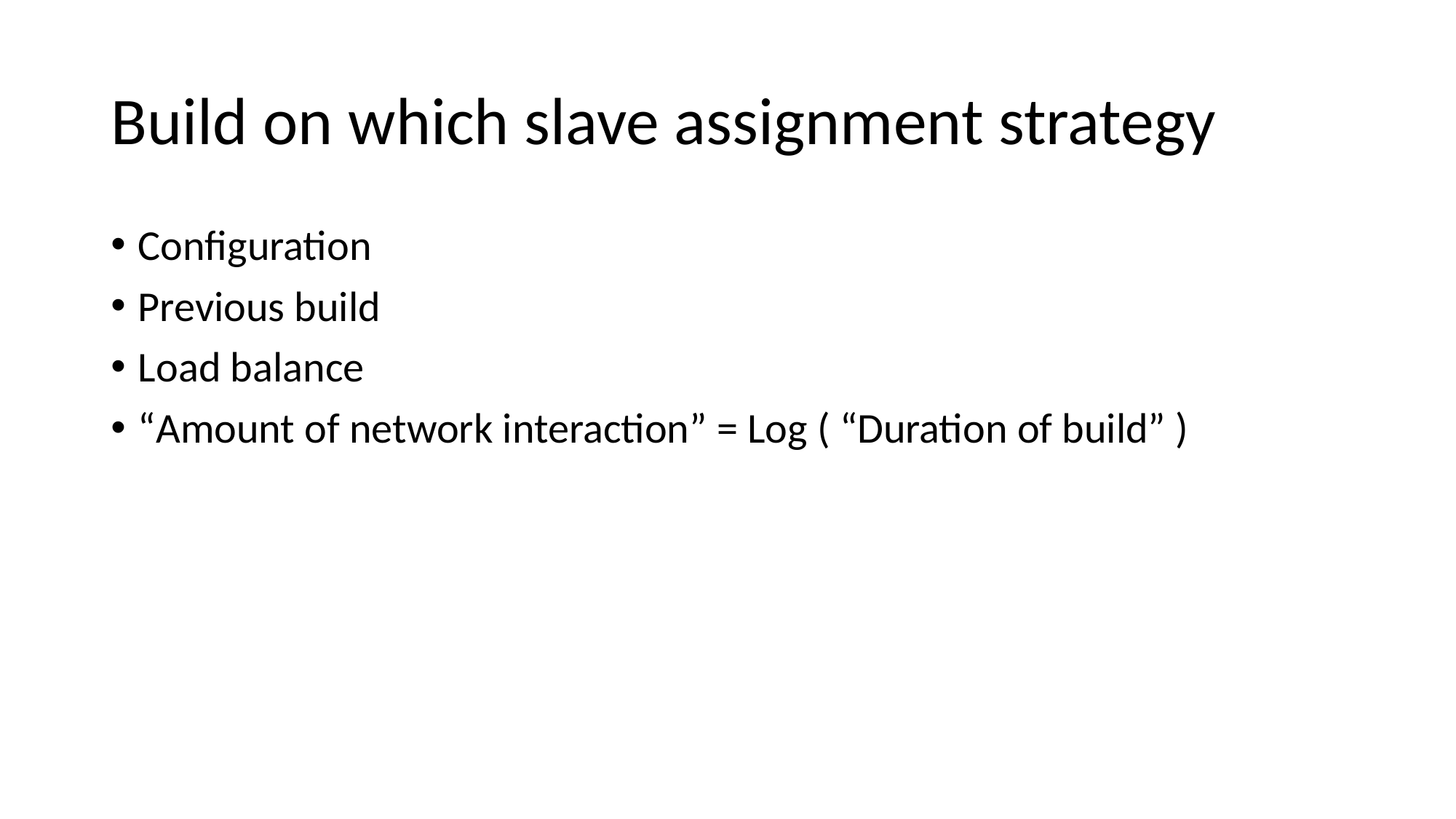

# Build on which slave assignment strategy
Configuration
Previous build
Load balance
“Amount of network interaction” = Log ( “Duration of build” )